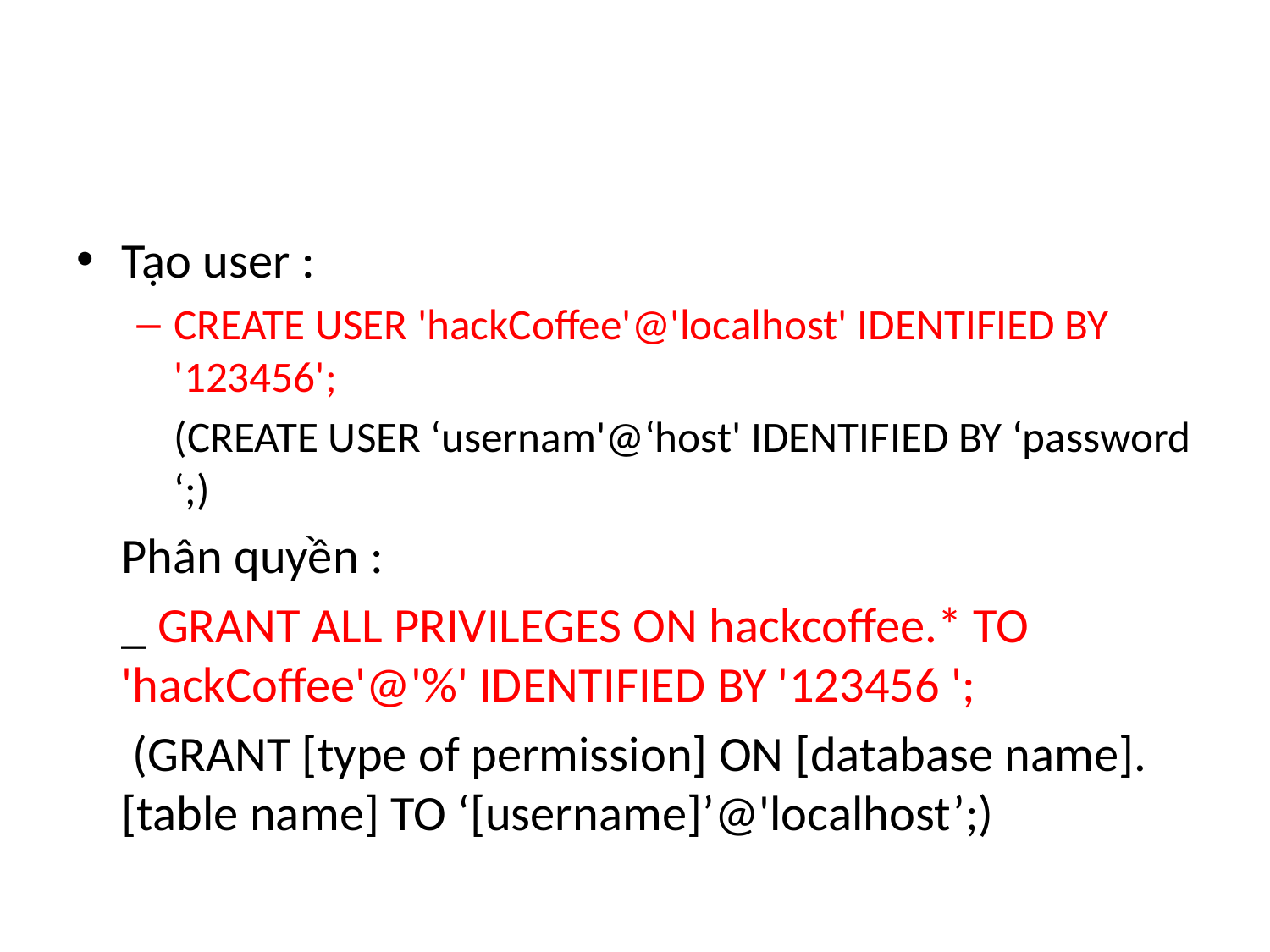

#
Tạo user :
CREATE USER 'hackCoffee'@'localhost' IDENTIFIED BY '123456';
	(CREATE USER ‘usernam'@‘host' IDENTIFIED BY ‘password ‘;)
	Phân quyền :
	_ GRANT ALL PRIVILEGES ON hackcoffee.* TO 'hackCoffee'@'%' IDENTIFIED BY '123456 ';
	 (GRANT [type of permission] ON [database name].[table name] TO ‘[username]’@'localhost’;)